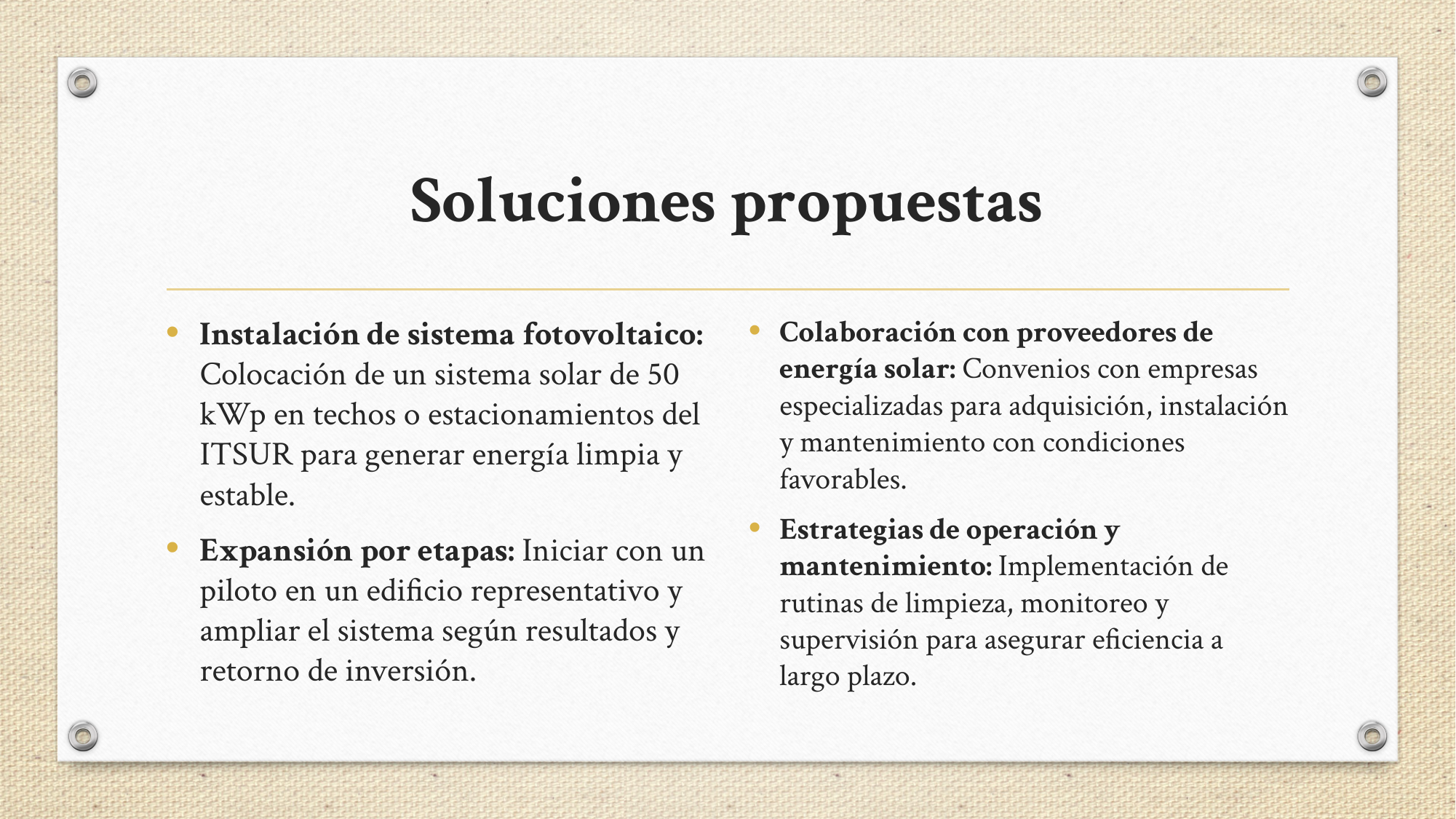

# Soluciones propuestas
Instalación de sistema fotovoltaico: Colocación de un sistema solar de 50 kWp en techos o estacionamientos del ITSUR para generar energía limpia y estable.
Expansión por etapas: Iniciar con un piloto en un edificio representativo y ampliar el sistema según resultados y retorno de inversión.
Colaboración con proveedores de energía solar: Convenios con empresas especializadas para adquisición, instalación y mantenimiento con condiciones favorables.
Estrategias de operación y mantenimiento: Implementación de rutinas de limpieza, monitoreo y supervisión para asegurar eficiencia a largo plazo.